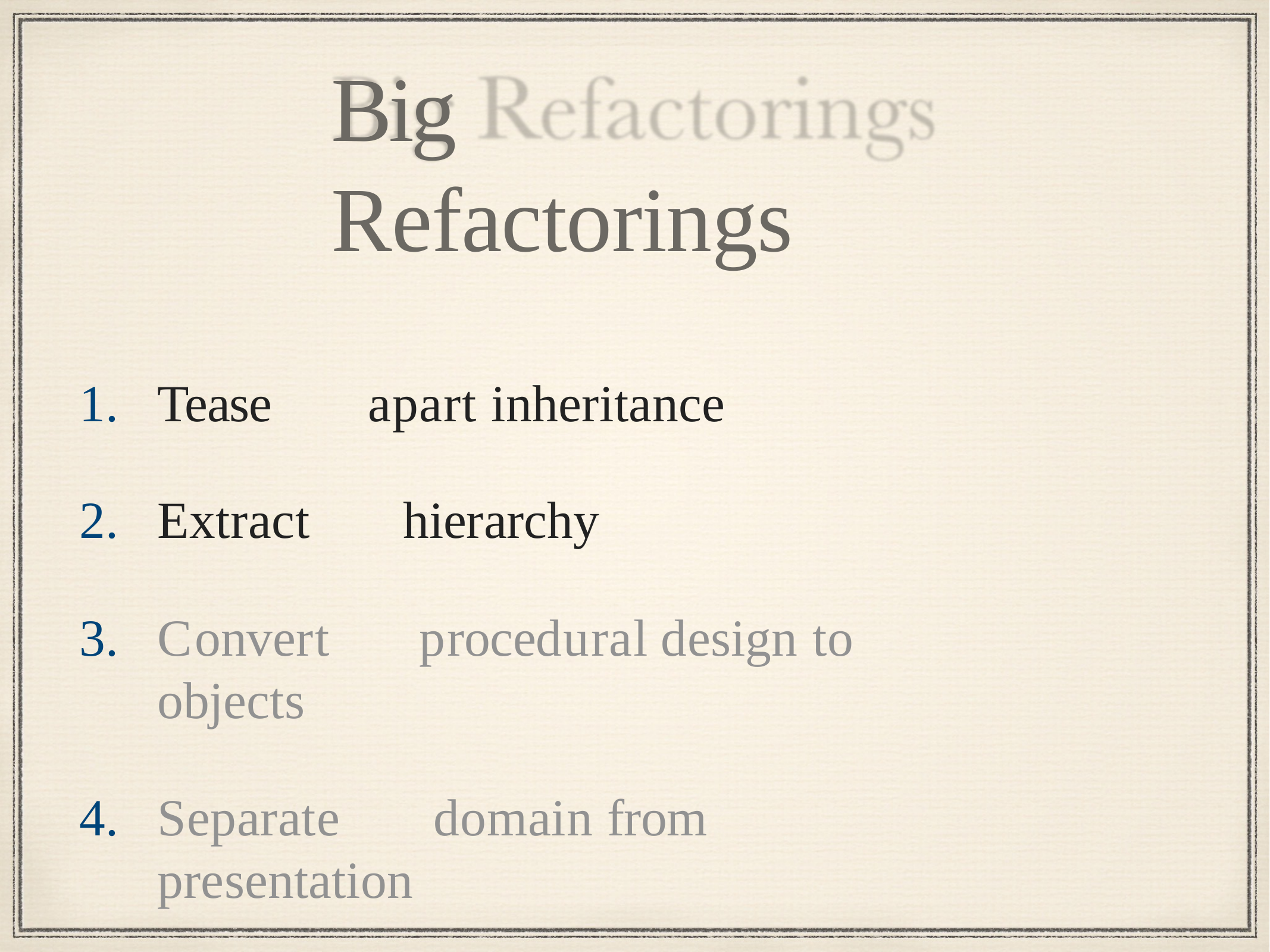

# Big Refactorings
Tease	apart	inheritance
Extract	hierarchy
Convert	procedural design to	objects
Separate	domain from presentation